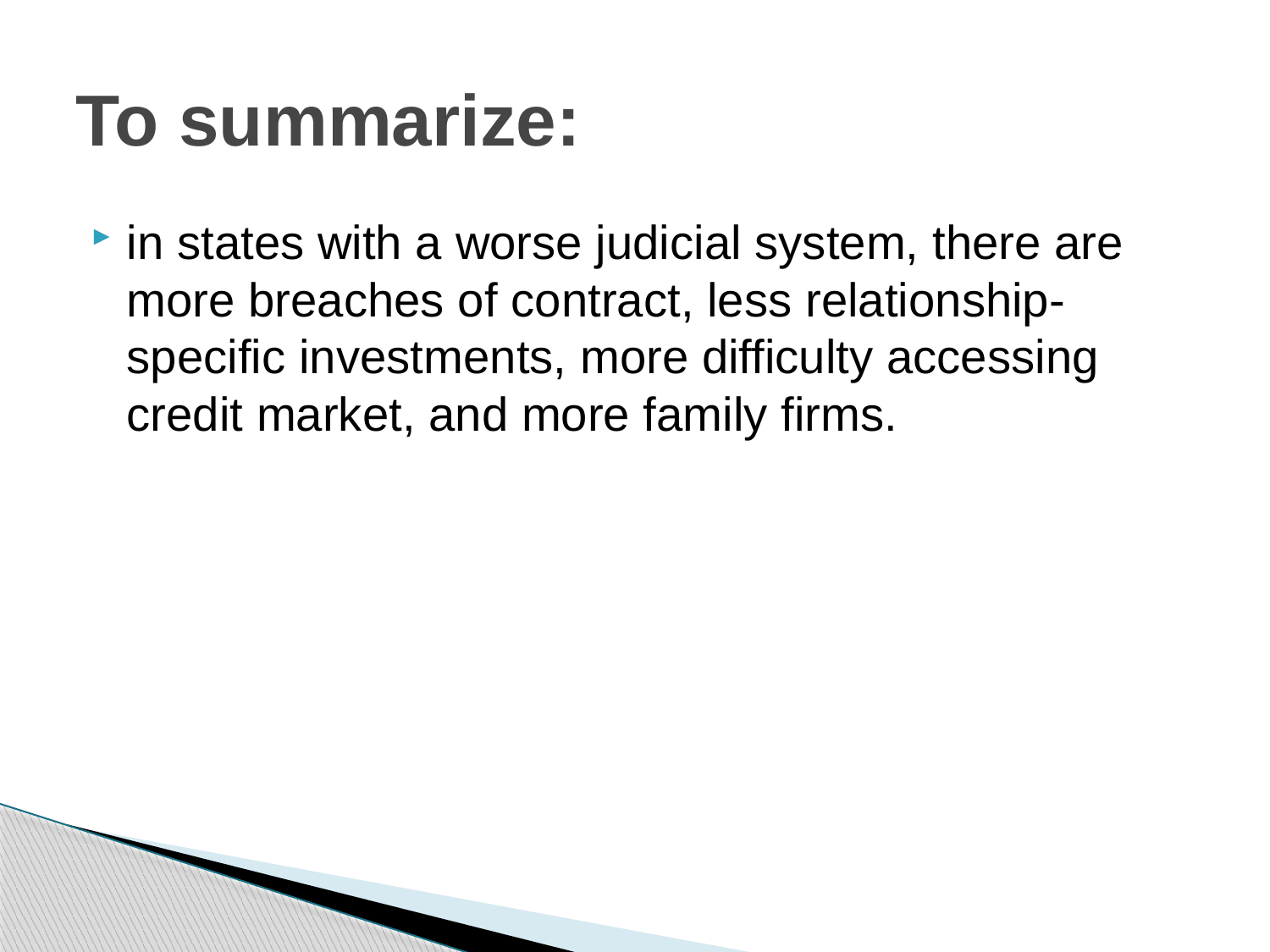

# To summarize:
in states with a worse judicial system, there are more breaches of contract, less relationship-specific investments, more difficulty accessing credit market, and more family firms.